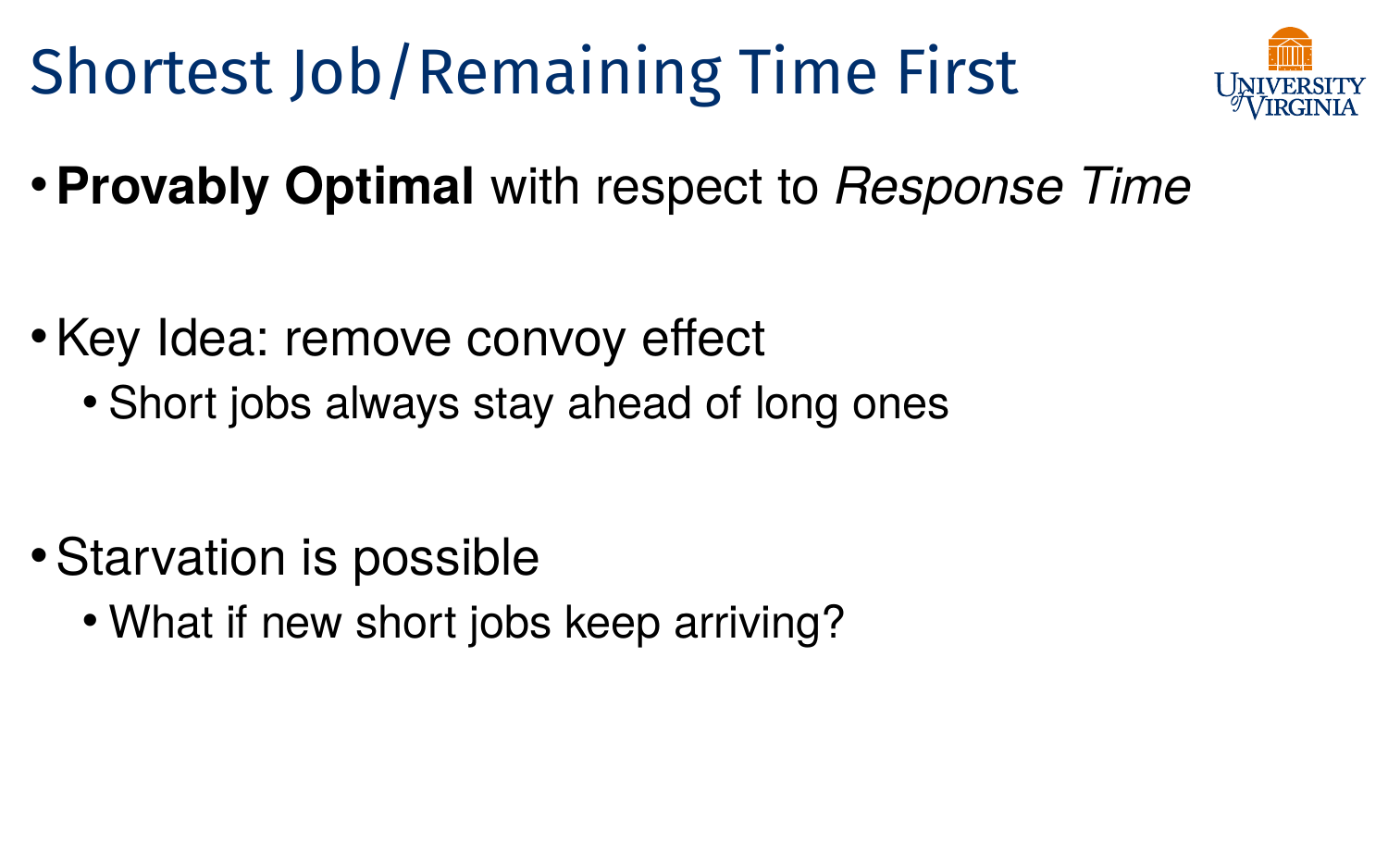

# Shortest Job/Remaining Time First
Provably Optimal with respect to Response Time

Key Idea: remove convoy effect
Short jobs always stay ahead of long ones

Starvation is possible
What if new short jobs keep arriving?